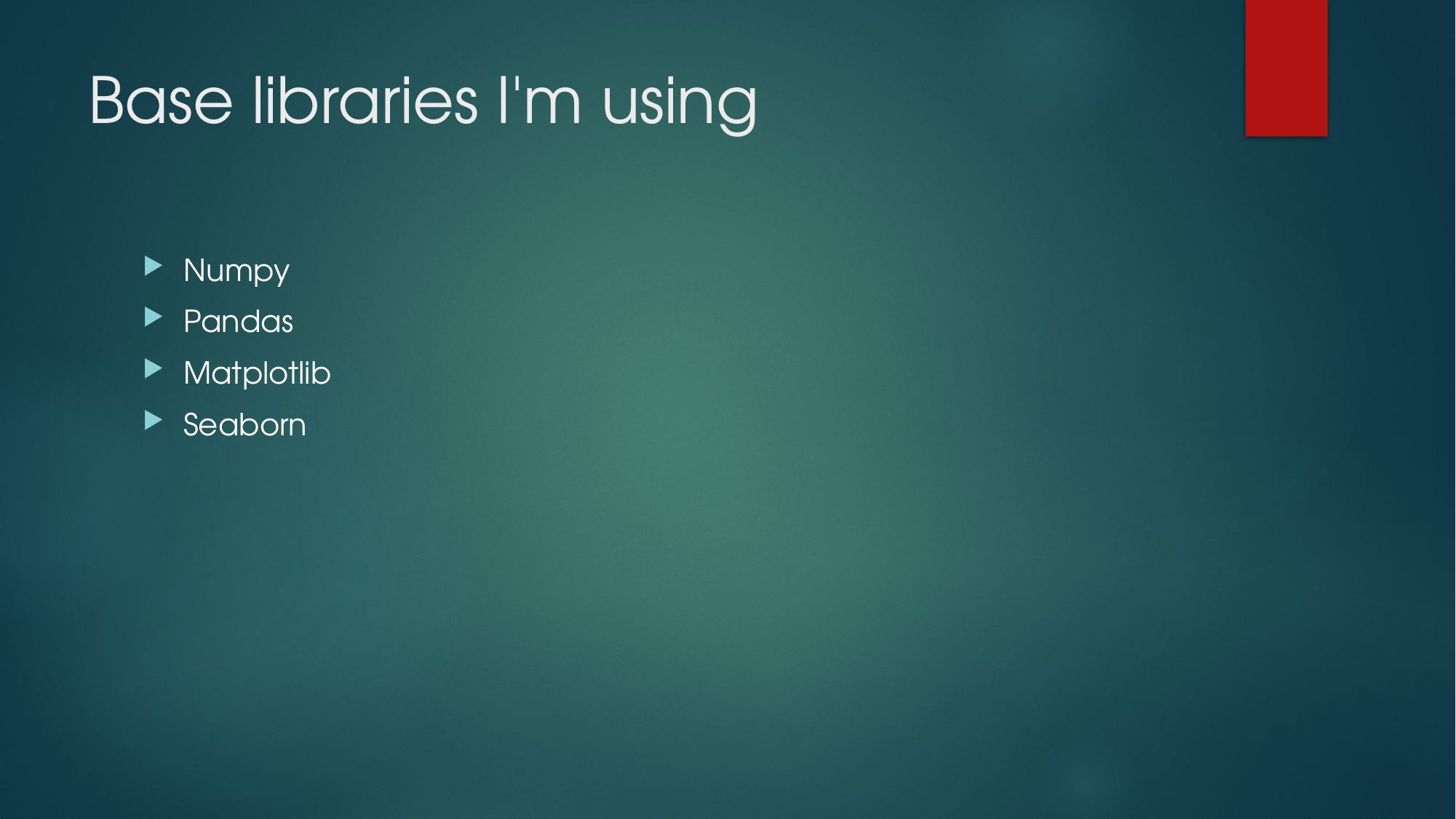

# Base libraries I'm using
Numpy
Pandas
Matplotlib
Seaborn